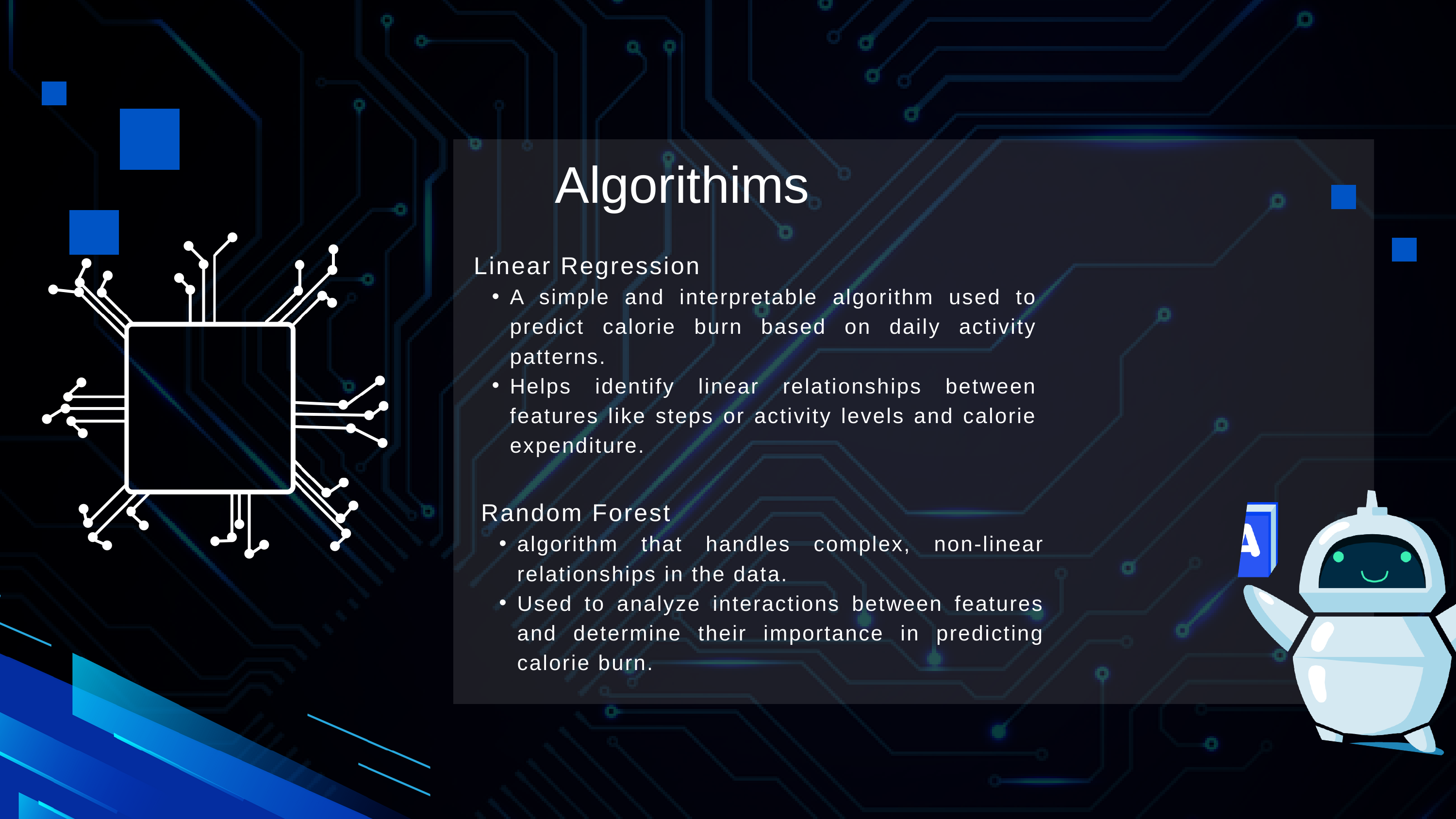

Algorithims

Linear Regression
A simple and interpretable algorithm used to predict calorie burn based on daily activity patterns.
Helps identify linear relationships between features like steps or activity levels and calorie expenditure.

Random Forest
algorithm that handles complex, non-linear relationships in the data.
Used to analyze interactions between features and determine their importance in predicting calorie burn.